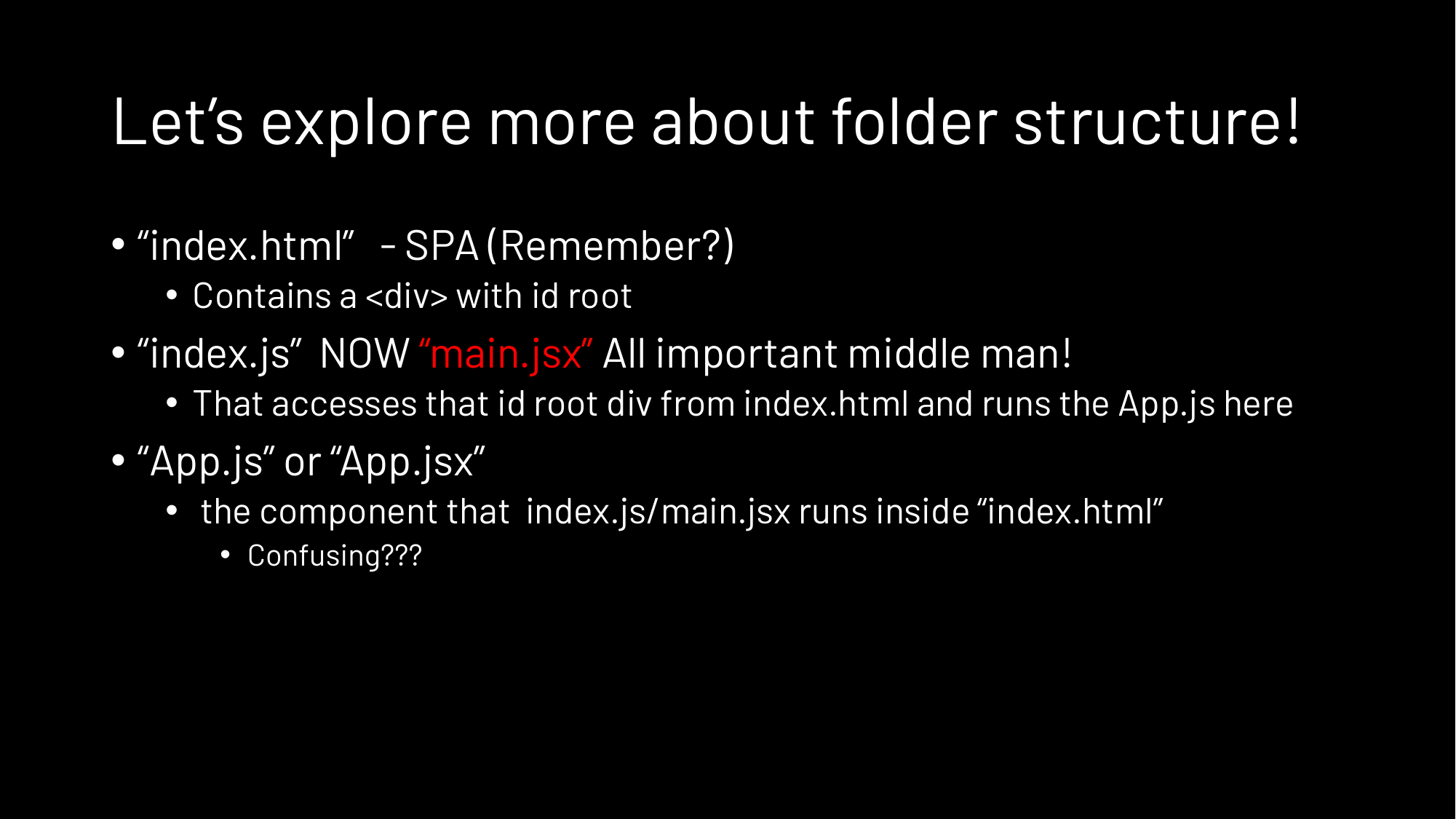

# Let’s explore more about folder structure!
“index.html”   - SPA (Remember?)
Contains a <div> with id root
“index.js”  NOW “main.jsx” All important middle man!
That accesses that id root div from index.html and runs the App.js here
“App.js” or “App.jsx”
 the component that  index.js/main.jsx runs inside “index.html”
Confusing???